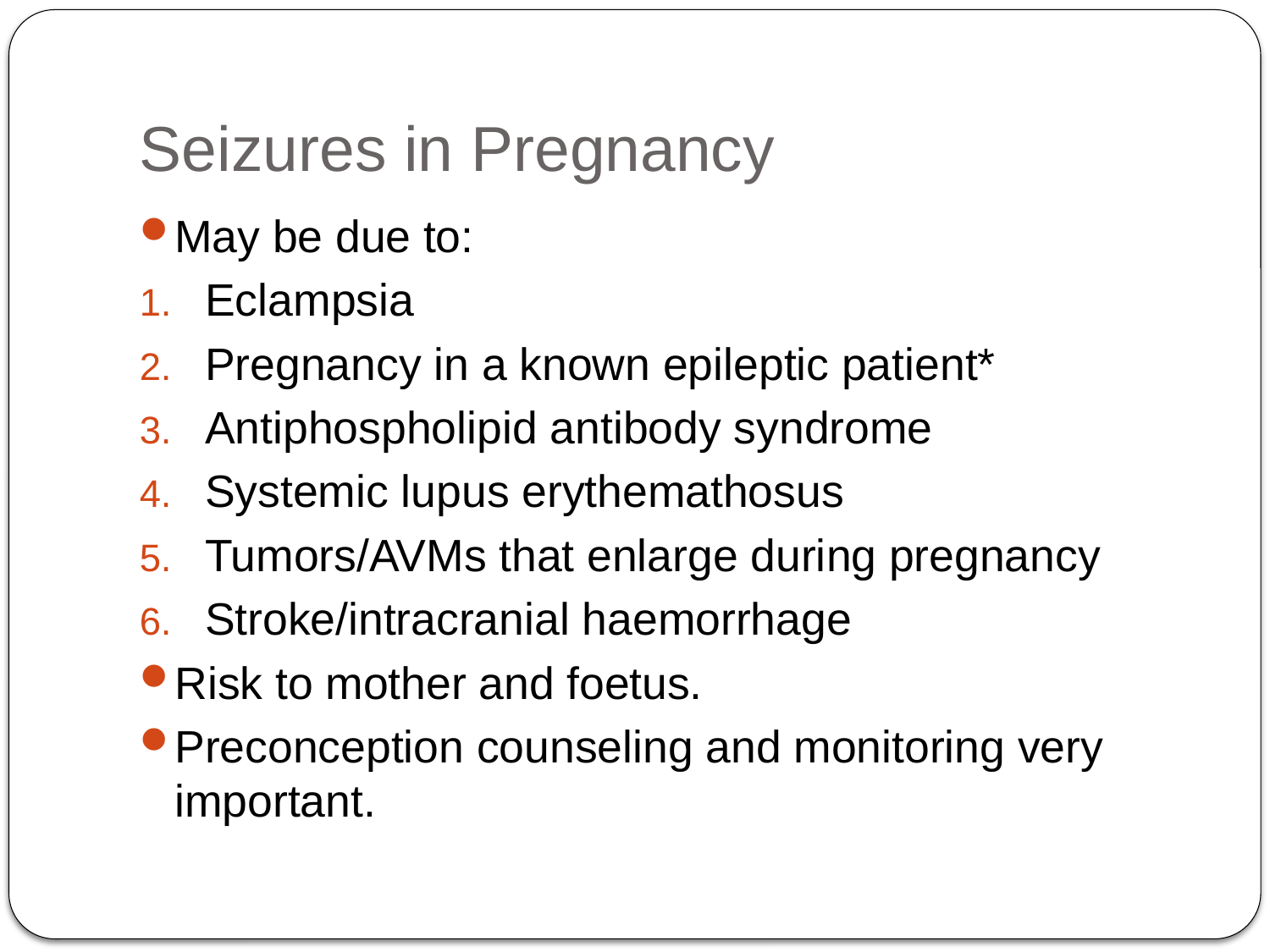

# Seizures in Pregnancy
May be due to:
Eclampsia
Pregnancy in a known epileptic patient*
Antiphospholipid antibody syndrome
Systemic lupus erythemathosus
Tumors/AVMs that enlarge during pregnancy
Stroke/intracranial haemorrhage
Risk to mother and foetus.
Preconception counseling and monitoring very important.